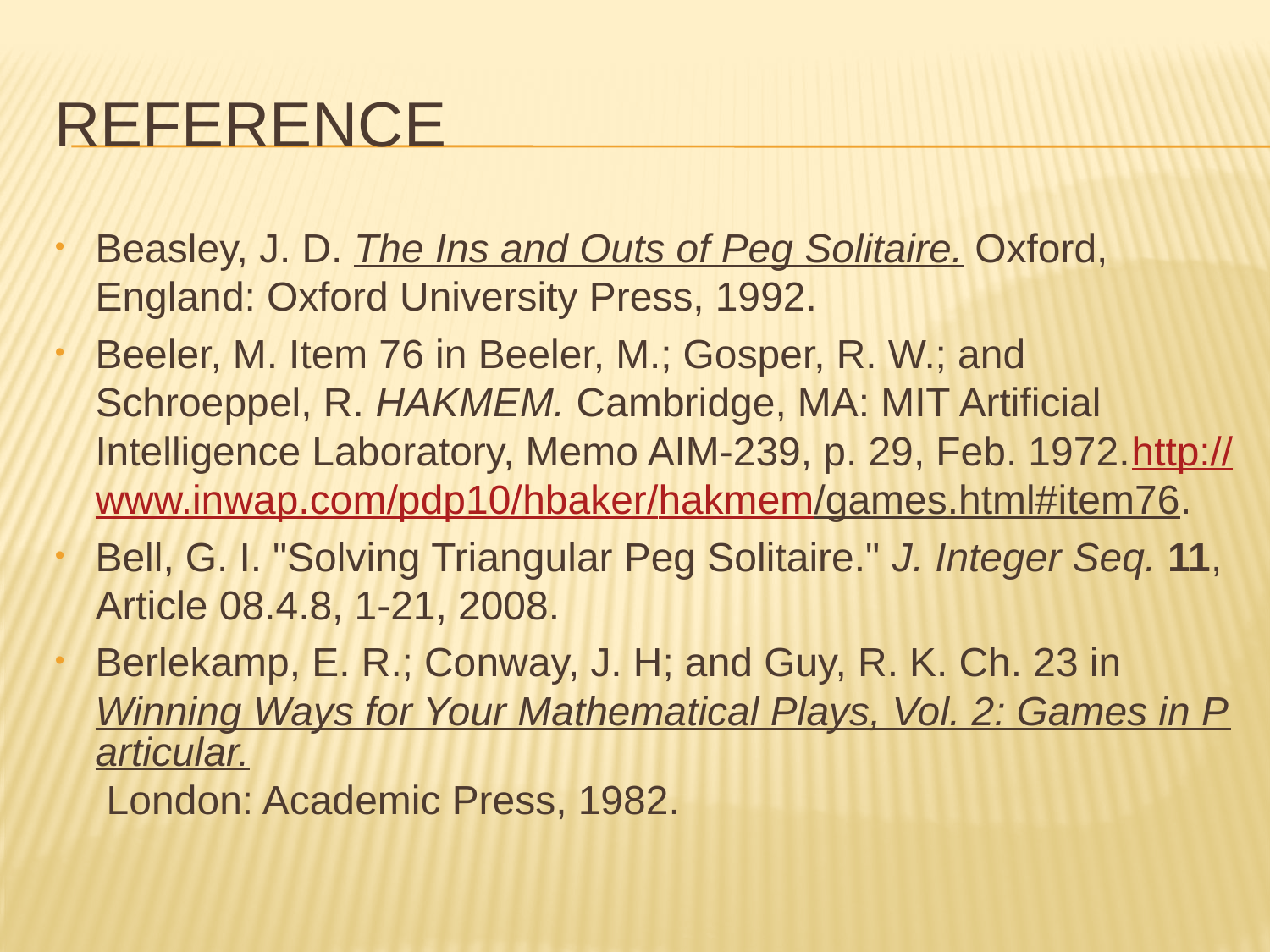

# reference
Beasley, J. D. The Ins and Outs of Peg Solitaire. Oxford, England: Oxford University Press, 1992.
Beeler, M. Item 76 in Beeler, M.; Gosper, R. W.; and Schroeppel, R. HAKMEM. Cambridge, MA: MIT Artificial Intelligence Laboratory, Memo AIM-239, p. 29, Feb. 1972.http://www.inwap.com/pdp10/hbaker/hakmem/games.html#item76.
Bell, G. I. "Solving Triangular Peg Solitaire." J. Integer Seq. 11, Article 08.4.8, 1-21, 2008.
Berlekamp, E. R.; Conway, J. H; and Guy, R. K. Ch. 23 in Winning Ways for Your Mathematical Plays, Vol. 2: Games in Particular. London: Academic Press, 1982.